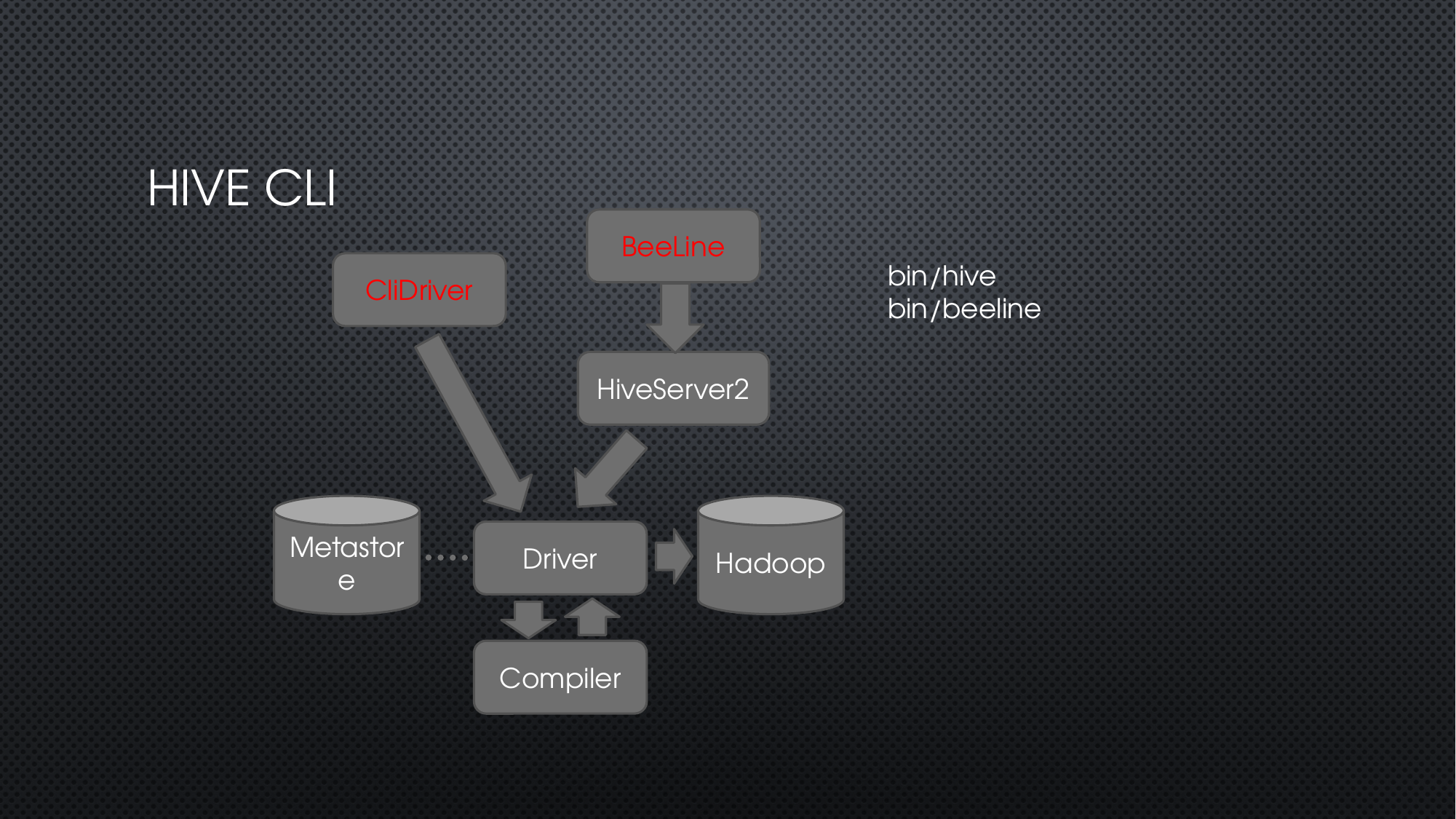

# Hive Cli
BeeLine
CliDriver
bin/hive
bin/beeline

HiveServer2

Metastore
Hadoop
Driver

Compiler